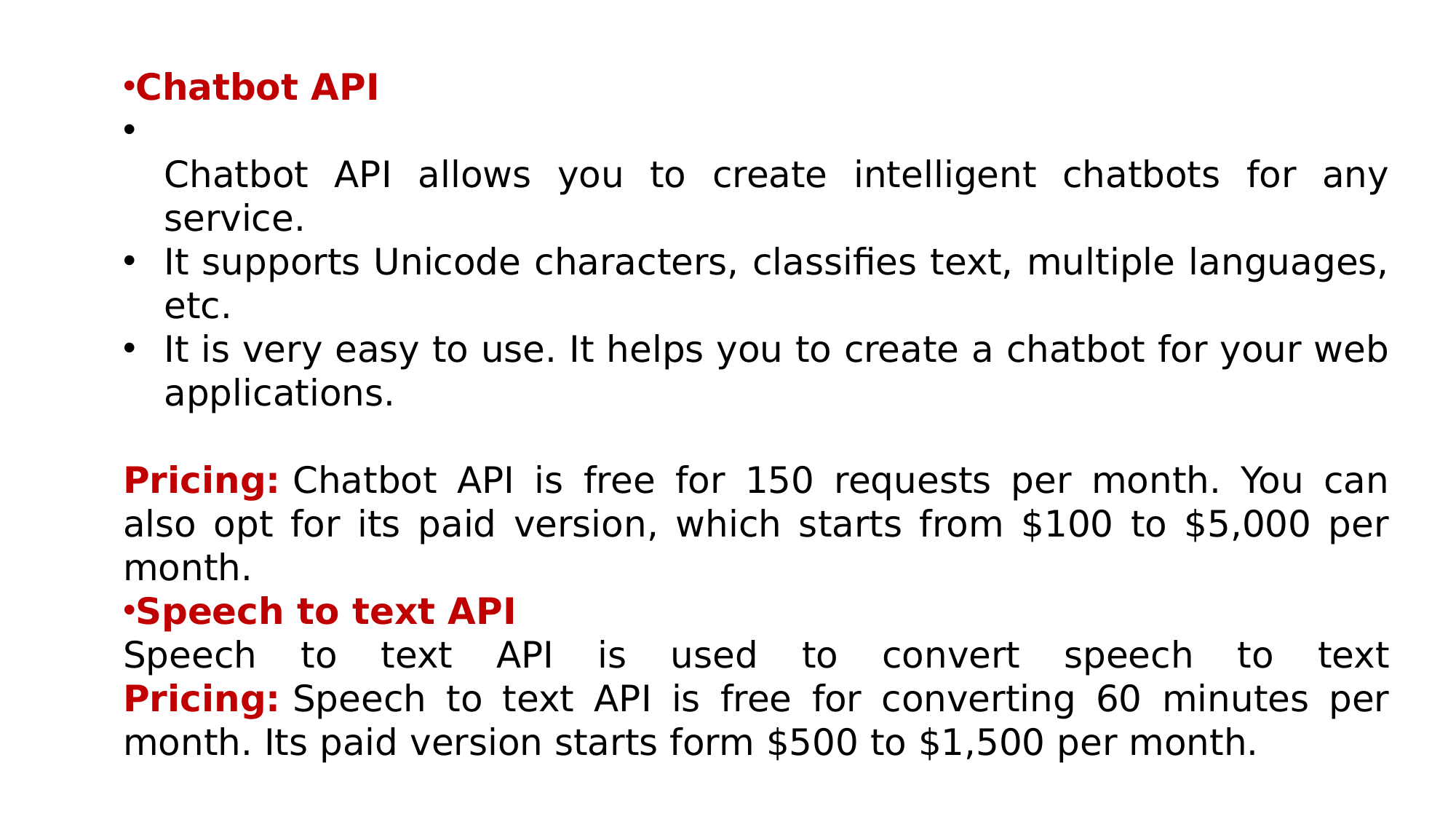

Chatbot API
Chatbot API allows you to create intelligent chatbots for any service.
It supports Unicode characters, classifies text, multiple languages, etc.
It is very easy to use. It helps you to create a chatbot for your web applications.
Pricing: Chatbot API is free for 150 requests per month. You can also opt for its paid version, which starts from $100 to $5,000 per month.
Speech to text API
Speech to text API is used to convert speech to text
Pricing: Speech to text API is free for converting 60 minutes per month. Its paid version starts form $500 to $1,500 per month.